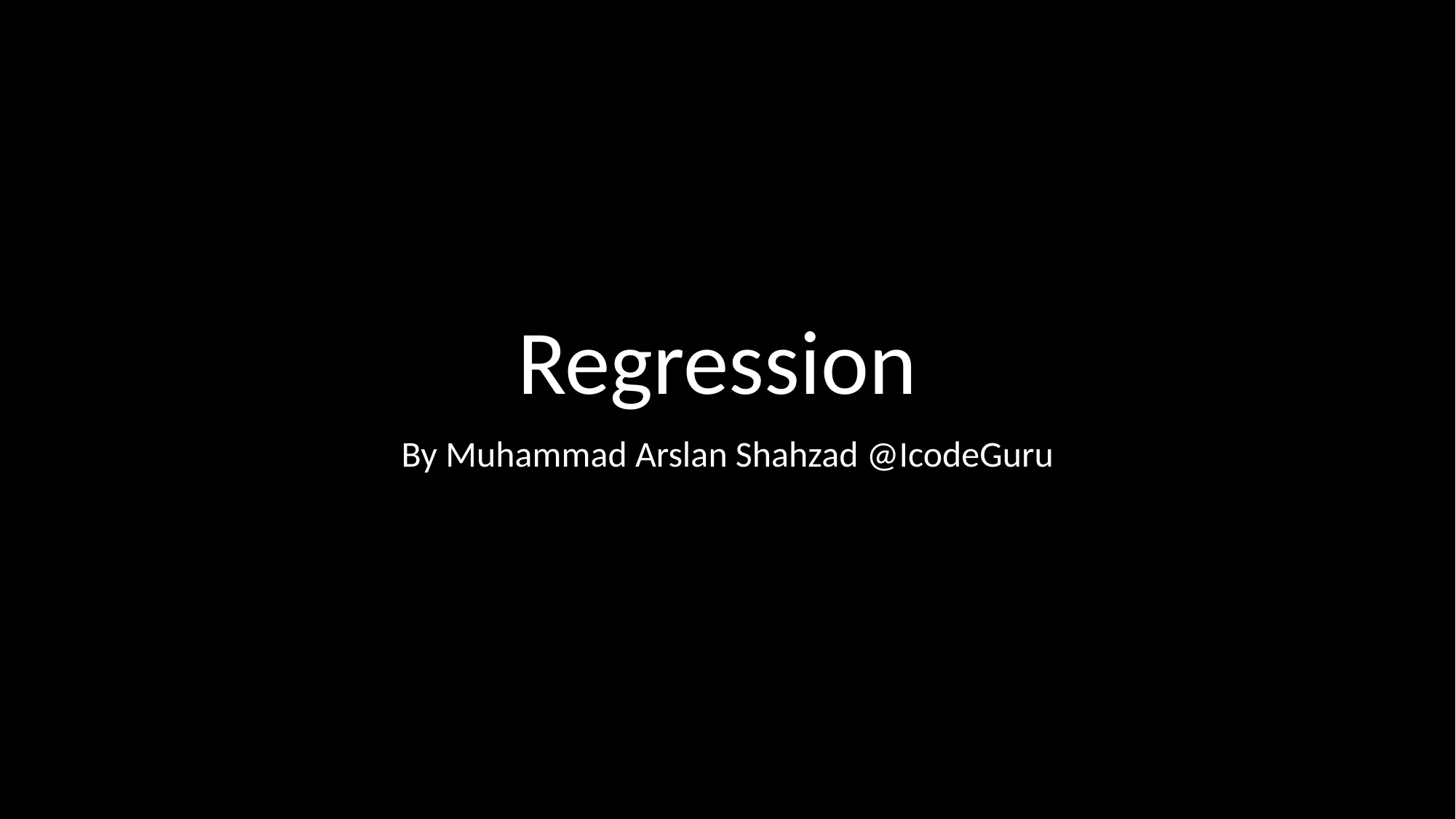

# Regression
By Muhammad Arslan Shahzad @IcodeGuru